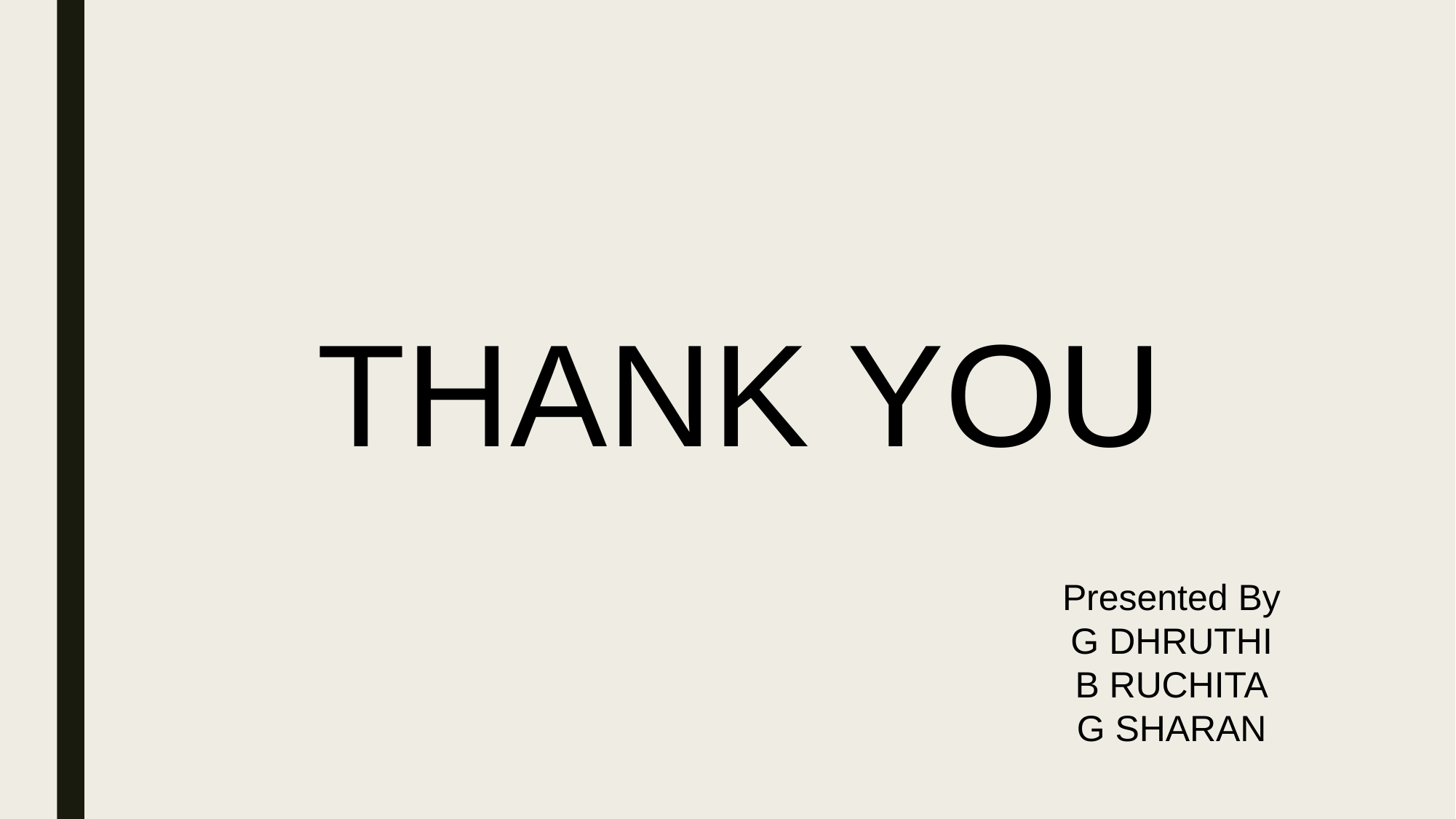

THANK YOU
Presented By
G DHRUTHI
B RUCHITA
G SHARAN